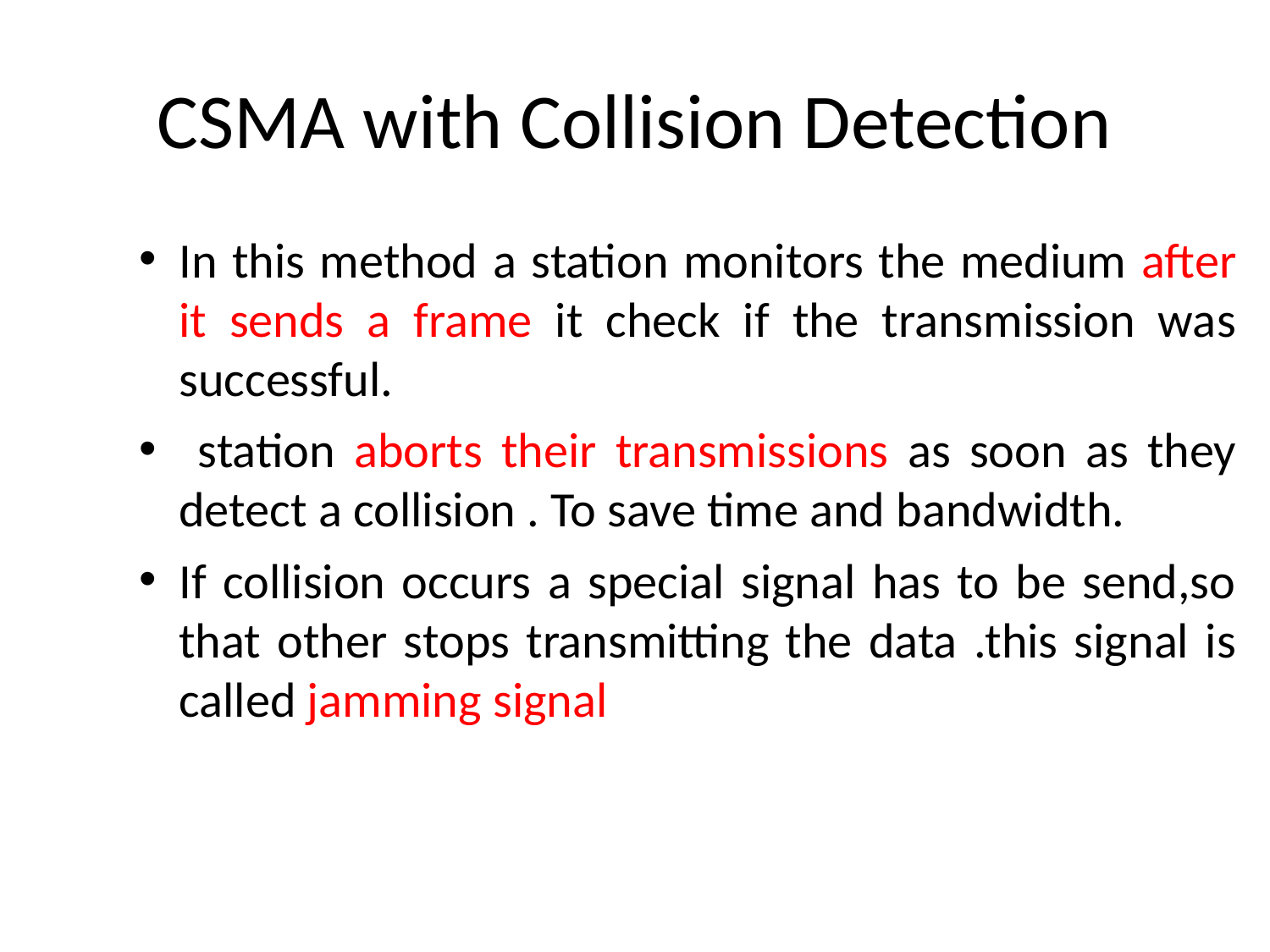

CSMA with Collision Detection
In this method a station monitors the medium after it sends a frame it check if the transmission was successful.
 station aborts their transmissions as soon as they detect a collision . To save time and bandwidth.
If collision occurs a special signal has to be send,so that other stops transmitting the data .this signal is called jamming signal